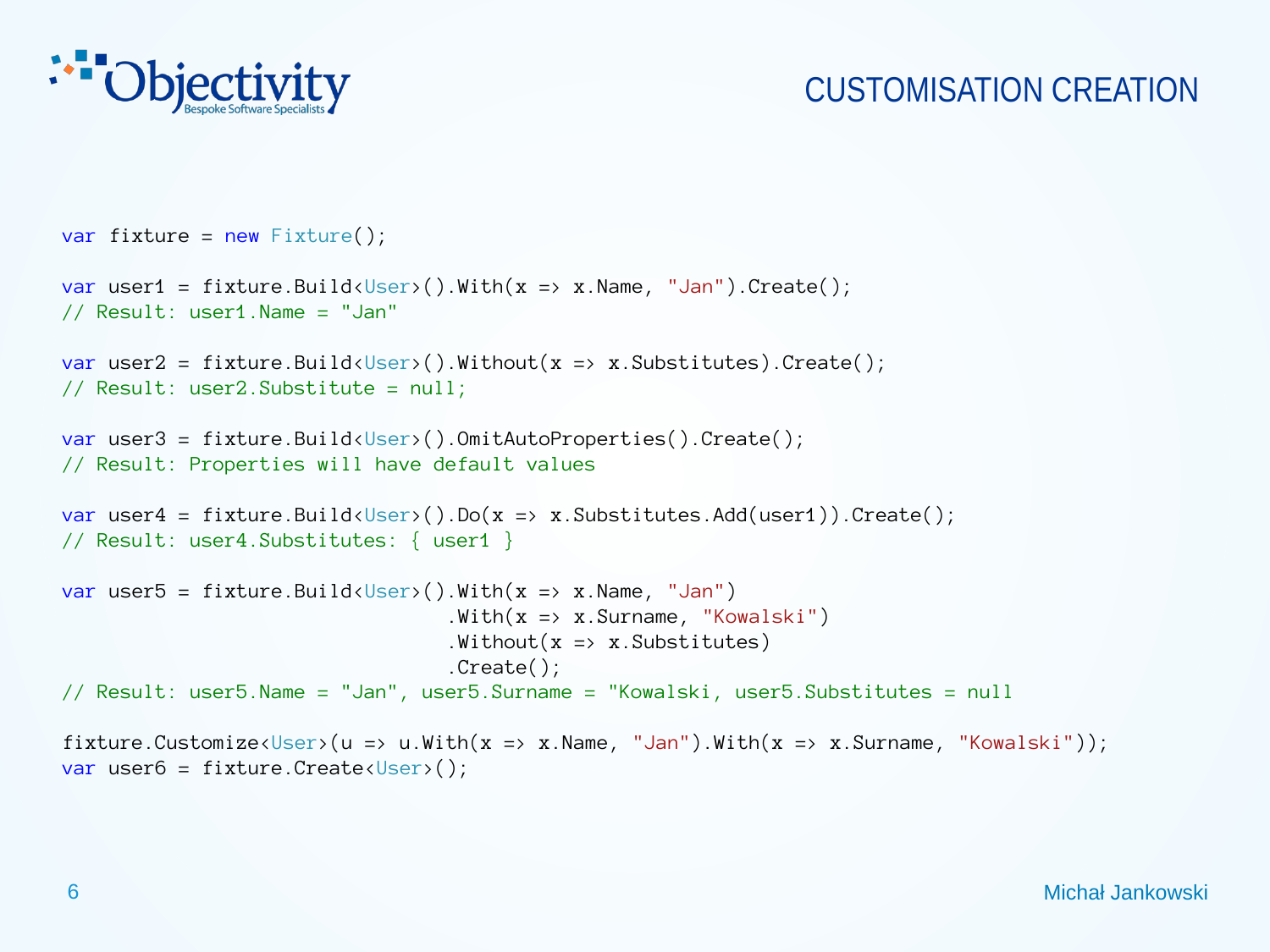

# Customisation Creation
var fixture = new Fixture();

var user1 = fixture.Build<User>().With(x => x.Name, "Jan").Create();
// Result: user1.Name = "Jan"

var user2 = fixture.Build<User>().Without(x => x.Substitutes).Create();
// Result: user2.Substitute = null;

var user3 = fixture.Build<User>().OmitAutoProperties().Create();
// Result: Properties will have default values

var user4 = fixture.Build<User>().Do(x => x.Substitutes.Add(user1)).Create();
// Result: user4.Substitutes: { user1 }

var user5 = fixture.Build<User>().With(x => x.Name, "Jan")
                                 .With(x => x.Surname, "Kowalski")
                                 .Without(x => x.Substitutes)
                                 .Create();
// Result: user5.Name = "Jan", user5.Surname = "Kowalski, user5.Substitutes = null

fixture.Customize<User>(u => u.With(x => x.Name, "Jan").With(x => x.Surname, "Kowalski"));
var user6 = fixture.Create<User>();
Michał Jankowski